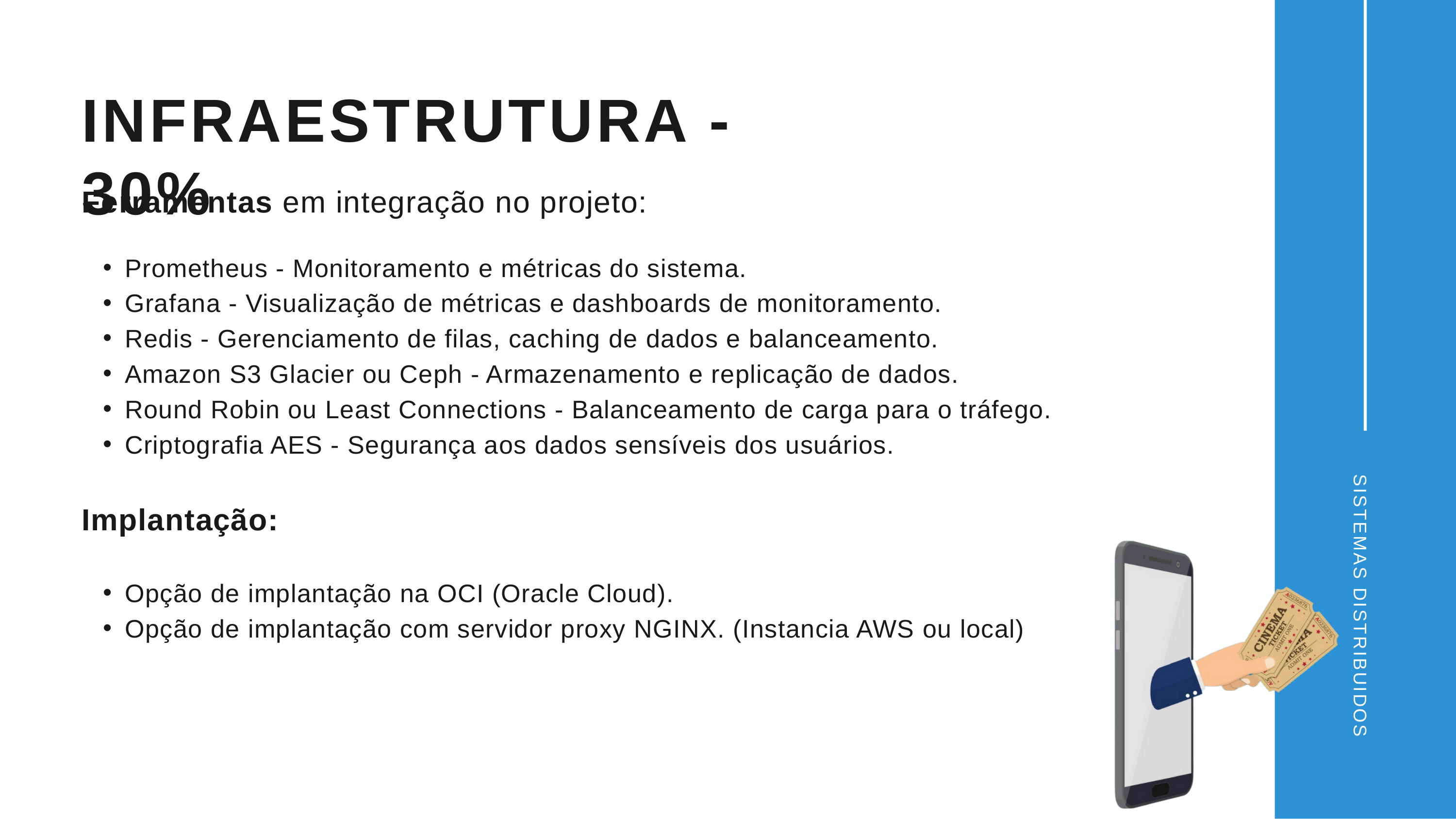

INFRAESTRUTURA - 30%
Ferramentas em integração no projeto:

Prometheus - Monitoramento e métricas do sistema.
Grafana - Visualização de métricas e dashboards de monitoramento.
Redis - Gerenciamento de filas, caching de dados e balanceamento.
Amazon S3 Glacier ou Ceph - Armazenamento e replicação de dados.
Round Robin ou Least Connections - Balanceamento de carga para o tráfego.
Criptografia AES - Segurança aos dados sensíveis dos usuários.

Implantação:

Opção de implantação na OCI (Oracle Cloud).
Opção de implantação com servidor proxy NGINX. (Instancia AWS ou local)

SISTEMAS DISTRIBUIDOS